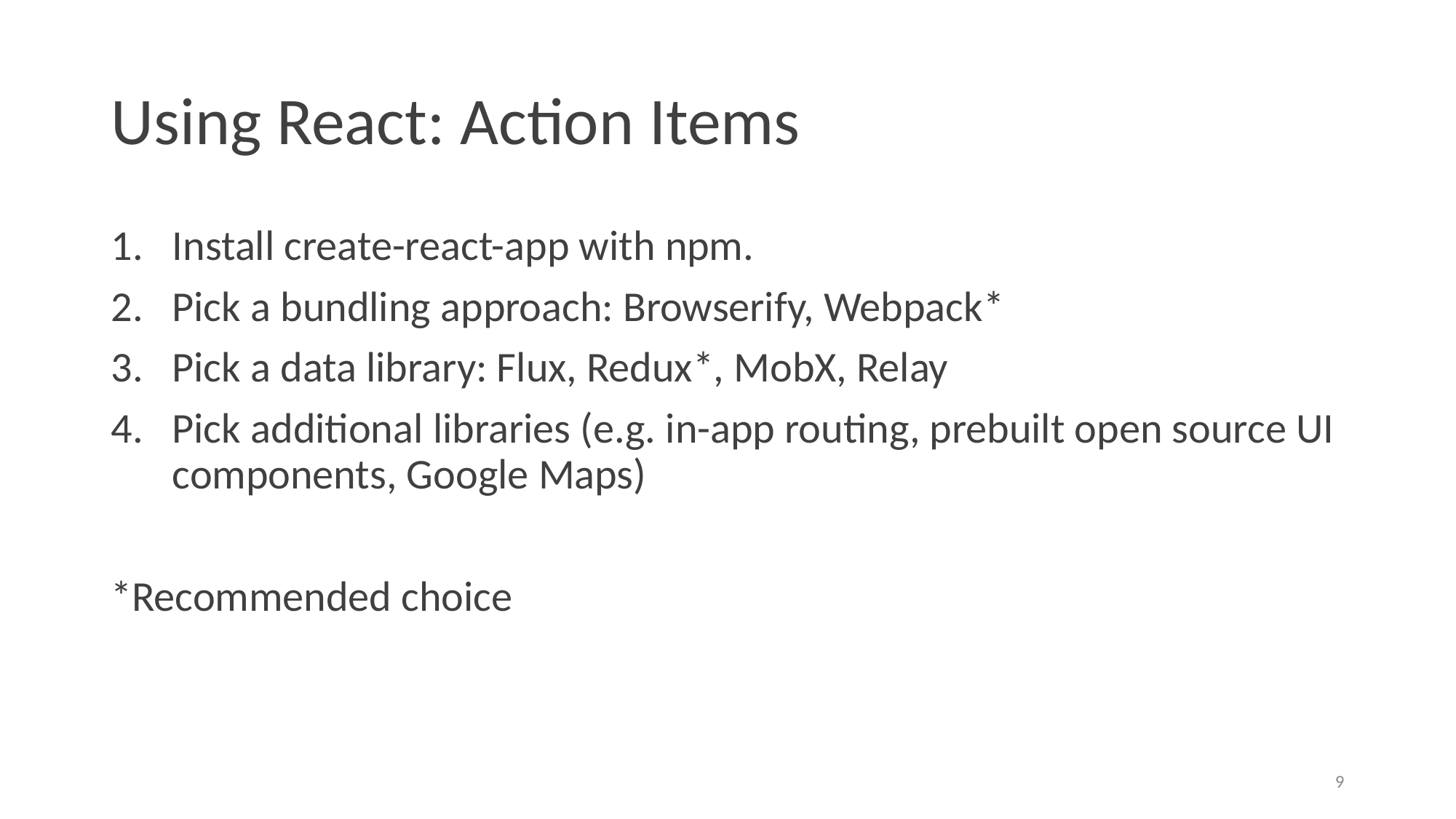

# Using React: Action Items
Install create-react-app with npm.
Pick a bundling approach: Browserify, Webpack*
Pick a data library: Flux, Redux*, MobX, Relay
Pick additional libraries (e.g. in-app routing, prebuilt open source UI components, Google Maps)

*Recommended choice
9